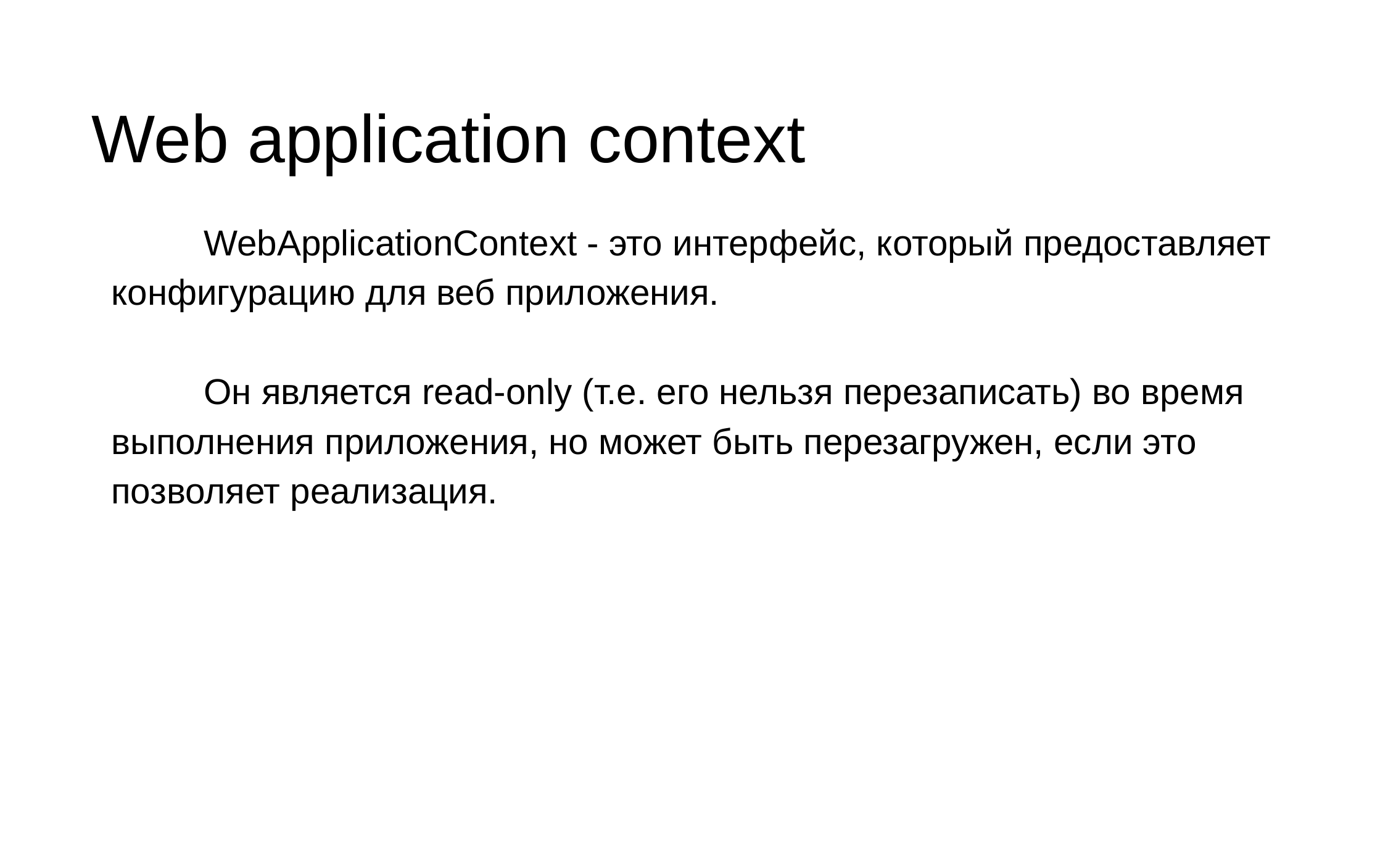

Web application context
	WebApplicationContext - это интерфейс, который предоставляет конфигурацию для веб приложения.

	Он является read-only (т.е. его нельзя перезаписать) во время выполнения приложения, но может быть перезагружен, если это позволяет реализация.